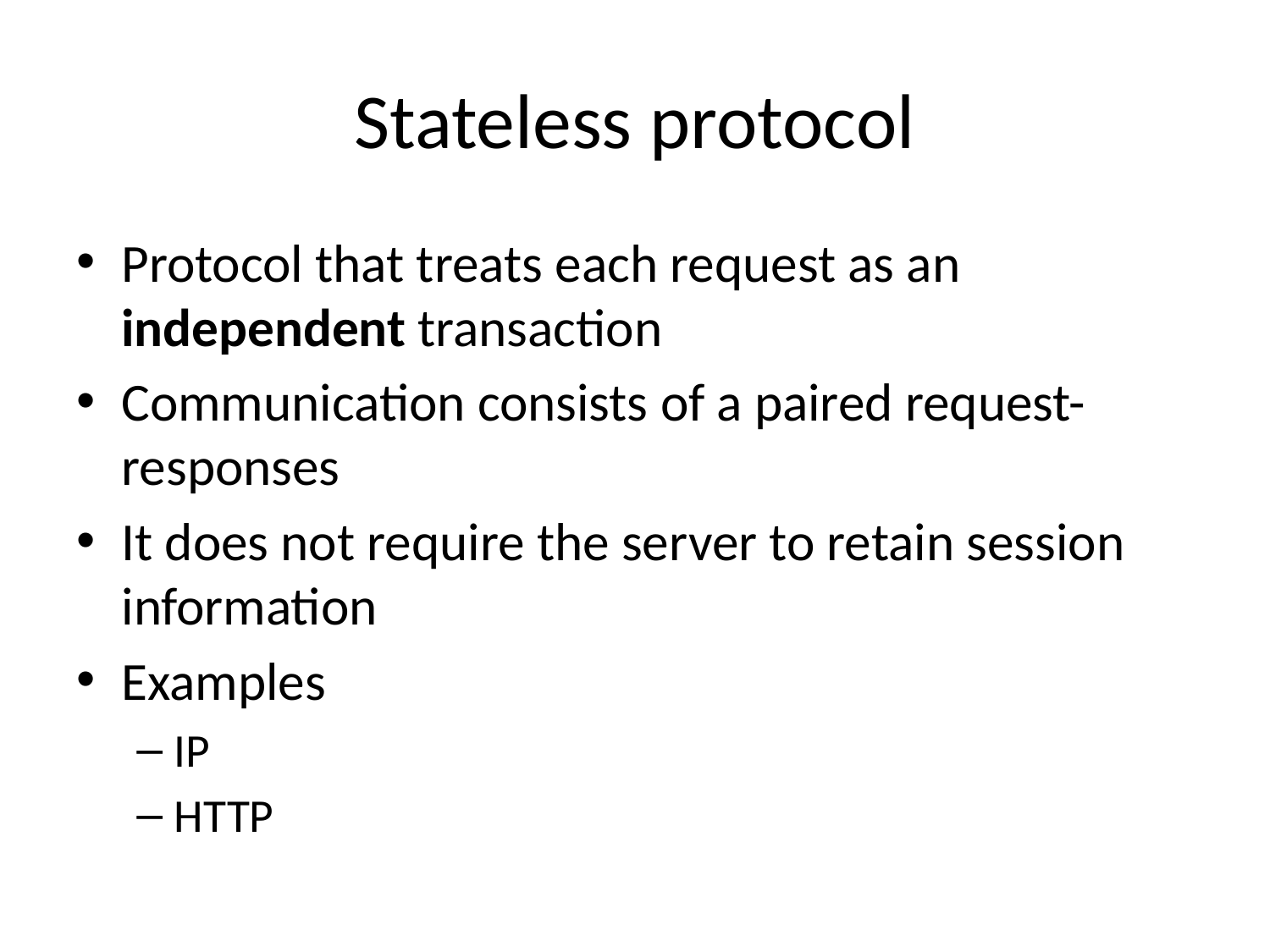

# Stateless protocol
Protocol that treats each request as an independent transaction
Communication consists of a paired request-responses
It does not require the server to retain session information
Examples
IP
HTTP